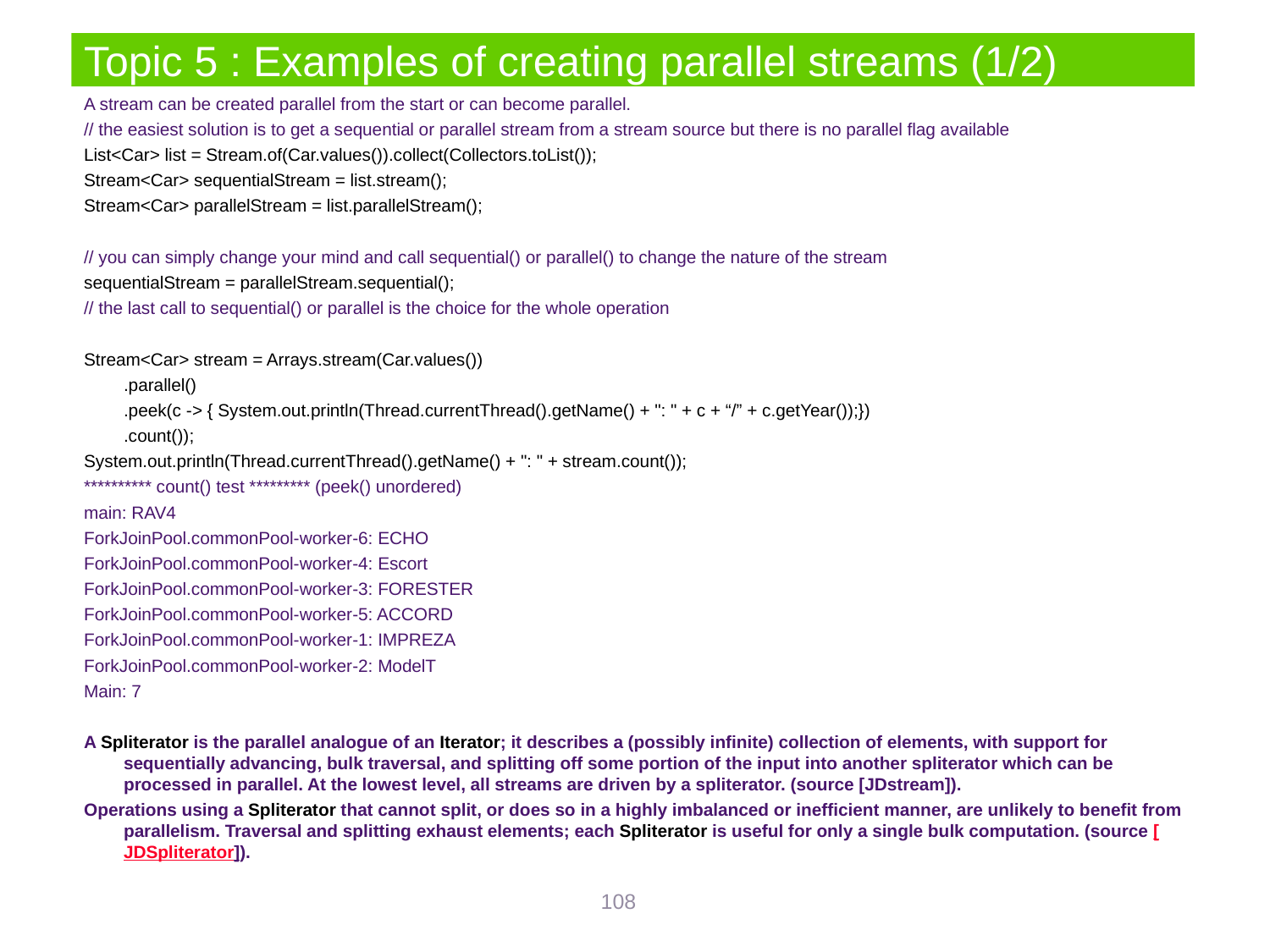

# Topic 5 : Examples of creating parallel streams (1/2)
A stream can be created parallel from the start or can become parallel.
// the easiest solution is to get a sequential or parallel stream from a stream source but there is no parallel flag available
List<Car> list = Stream.of(Car.values()).collect(Collectors.toList());
Stream<Car> sequentialStream = list.stream();
Stream<Car> parallelStream = list.parallelStream();

// you can simply change your mind and call sequential() or parallel() to change the nature of the stream
sequentialStream = parallelStream.sequential();
// the last call to sequential() or parallel is the choice for the whole operation

Stream<Car> stream = Arrays.stream(Car.values())
	.parallel()
	.peek(c -> { System.out.println(Thread.currentThread().getName() + ": " + c + “/” + c.getYear());})
	.count());
System.out.println(Thread.currentThread().getName() + ": " + stream.count());
********** count() test ********* (peek() unordered)
main: RAV4
ForkJoinPool.commonPool-worker-6: ECHO
ForkJoinPool.commonPool-worker-4: Escort
ForkJoinPool.commonPool-worker-3: FORESTER
ForkJoinPool.commonPool-worker-5: ACCORD
ForkJoinPool.commonPool-worker-1: IMPREZA
ForkJoinPool.commonPool-worker-2: ModelT
Main: 7

A Spliterator is the parallel analogue of an Iterator; it describes a (possibly infinite) collection of elements, with support for sequentially advancing, bulk traversal, and splitting off some portion of the input into another spliterator which can be processed in parallel. At the lowest level, all streams are driven by a spliterator. (source [JDstream]).
Operations using a Spliterator that cannot split, or does so in a highly imbalanced or inefficient manner, are unlikely to benefit from parallelism. Traversal and splitting exhaust elements; each Spliterator is useful for only a single bulk computation. (source [JDSpliterator]).